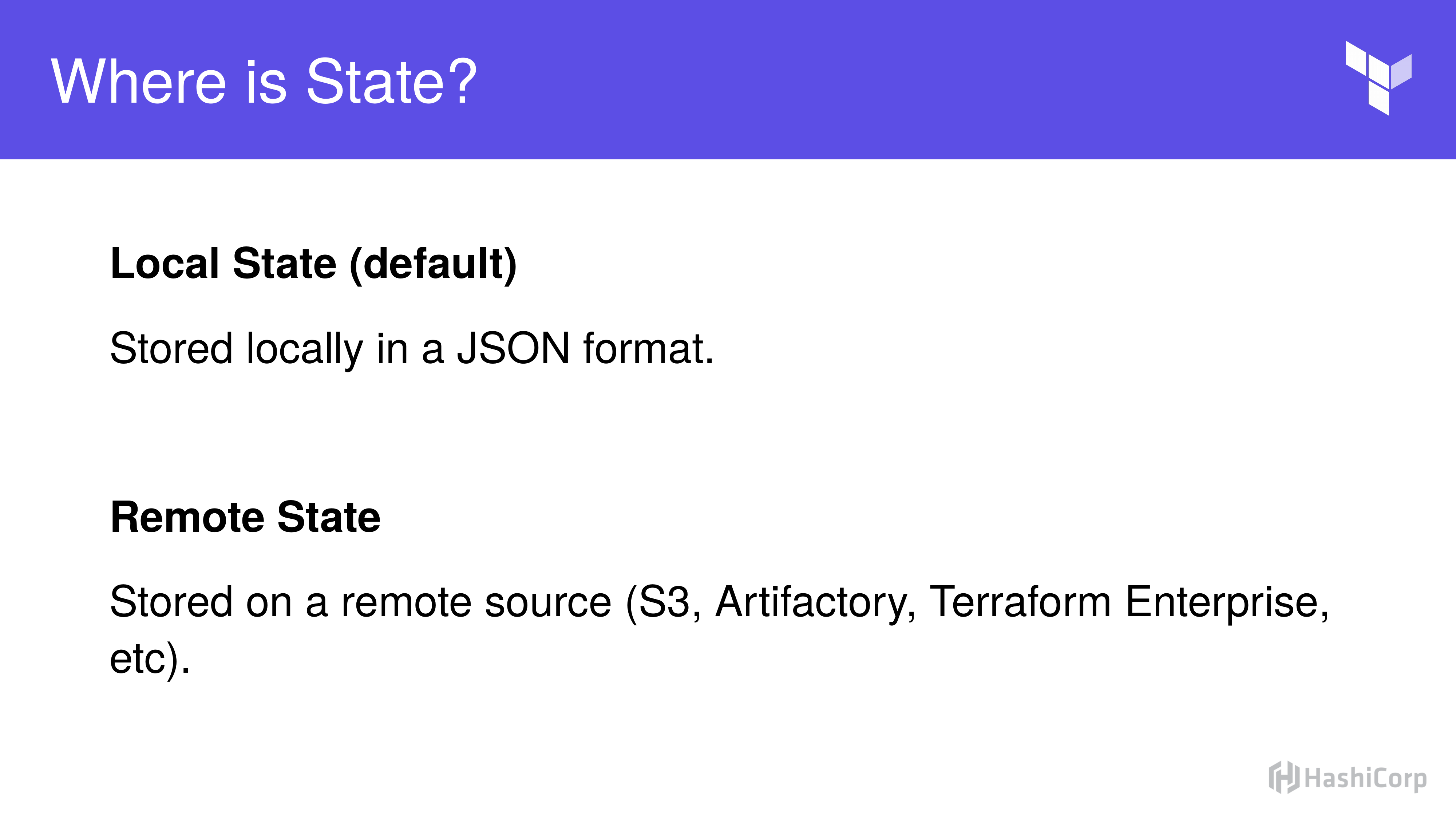

# Where is State?
Local State (default)
Stored locally in a JSON format.

Remote State
Stored on a remote source (S3, Artifactory, Terraform Enterprise, etc).